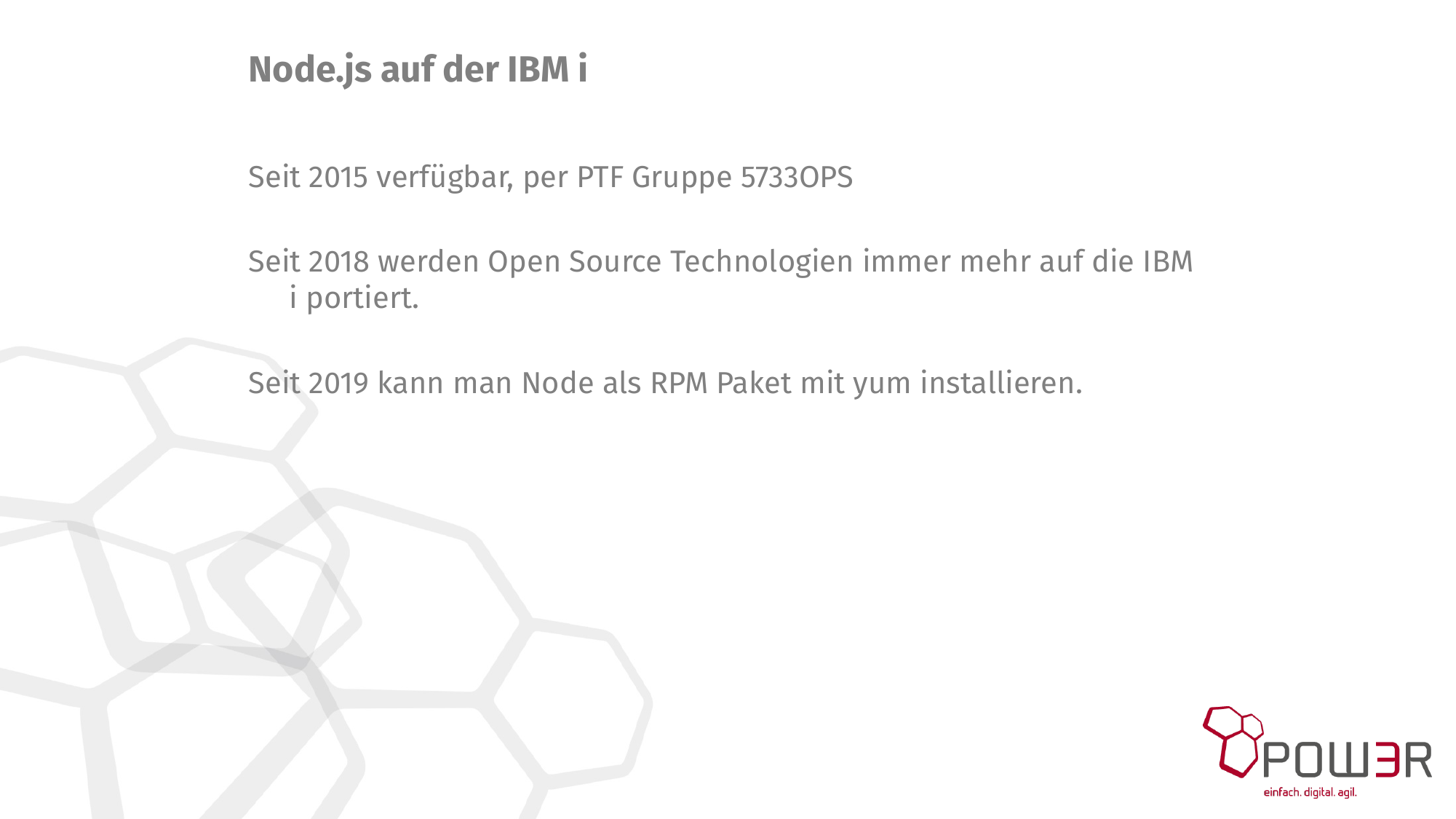

# Node.js auf der IBM i
Seit 2015 verfügbar, per PTF Gruppe 5733OPS

Seit 2018 werden Open Source Technologien immer mehr auf die IBM i portiert.

Seit 2019 kann man Node als RPM Paket mit yum installieren.